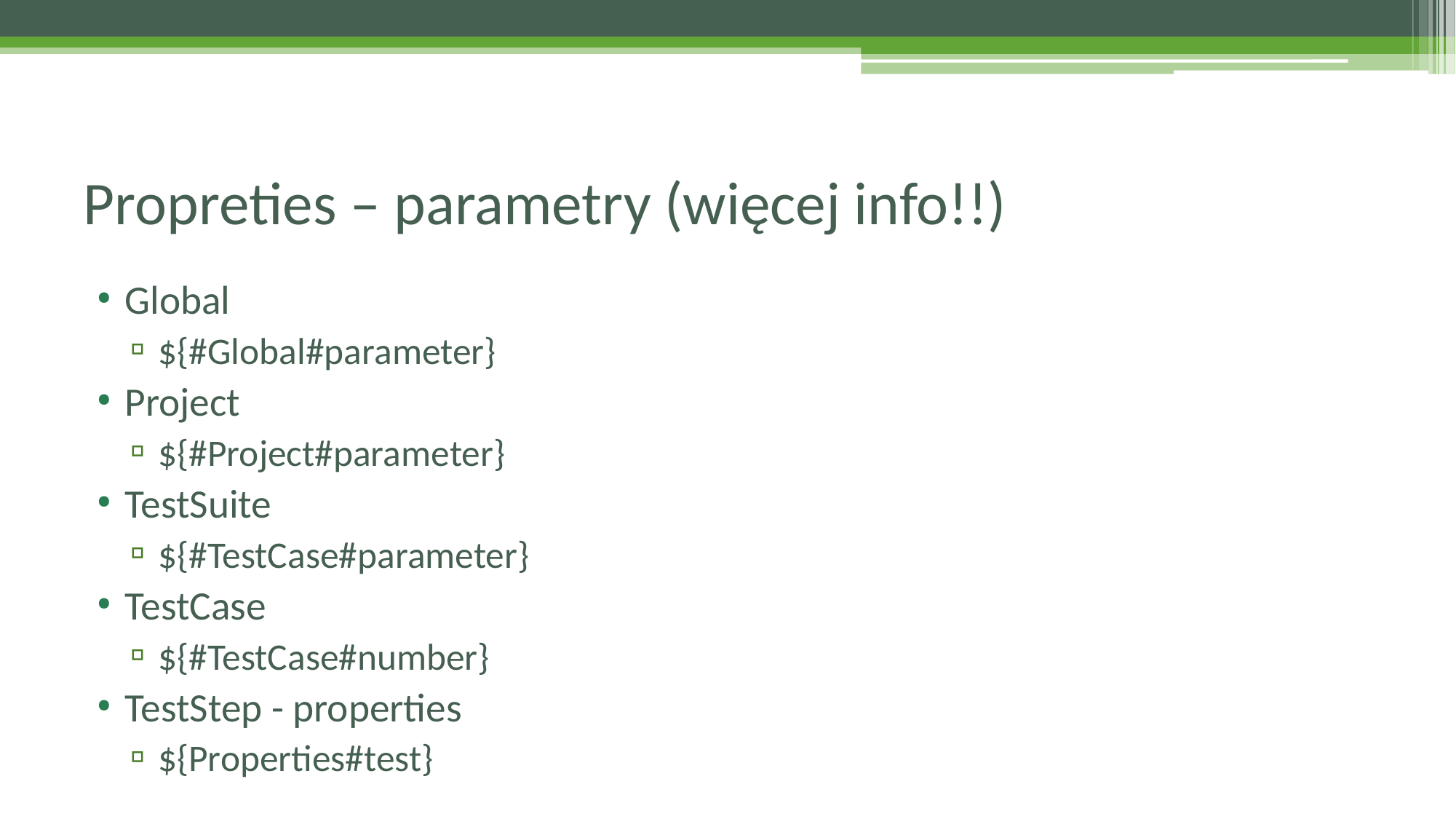

# Propreties – parametry (więcej info!!)
Global
${#Global#parameter}
Project
${#Project#parameter}
TestSuite
${#TestCase#parameter}
TestCase
${#TestCase#number}
TestStep - properties
${Properties#test}